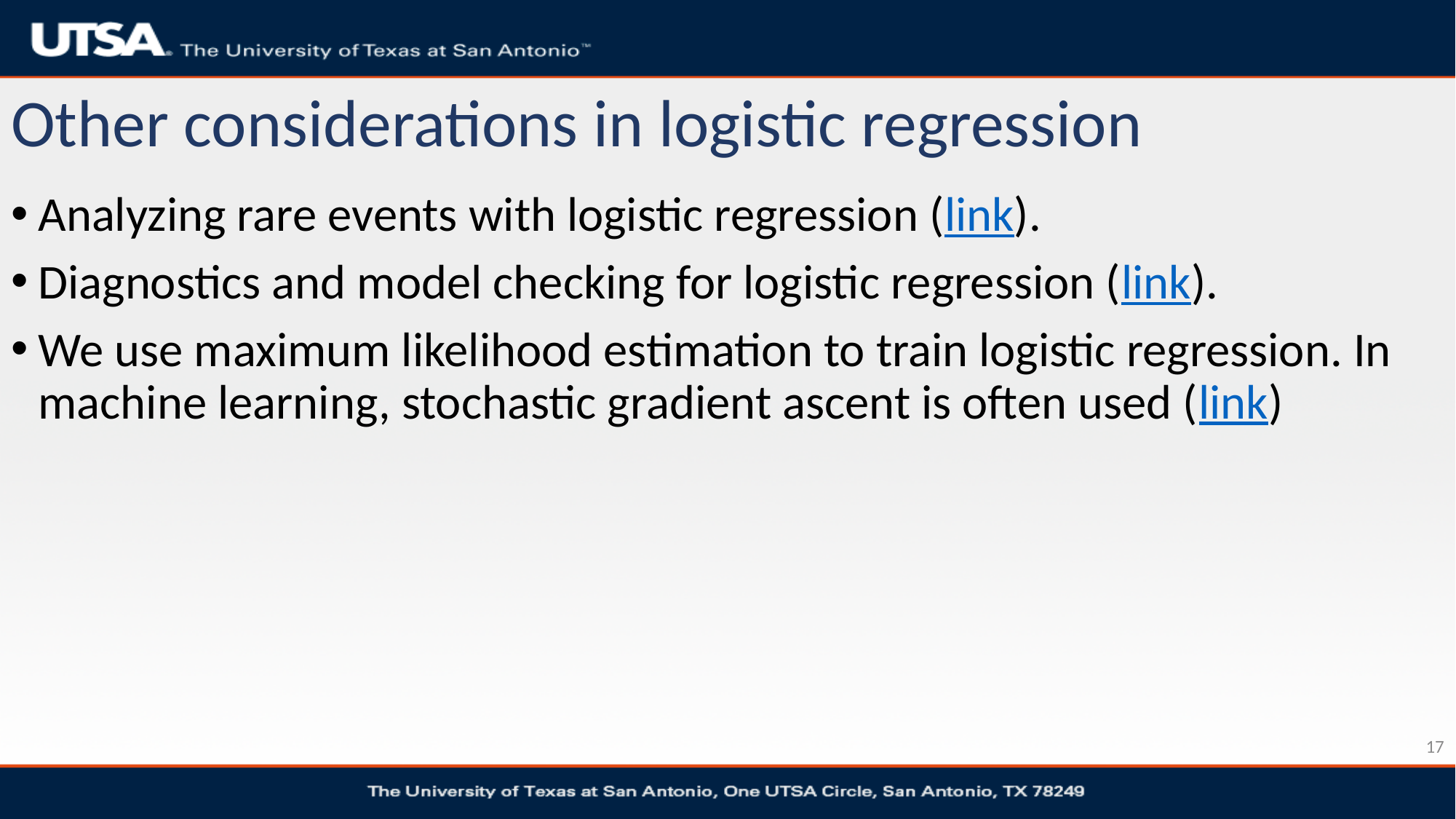

# Other considerations in logistic regression
Analyzing rare events with logistic regression (link).
Diagnostics and model checking for logistic regression (link).
We use maximum likelihood estimation to train logistic regression. In machine learning, stochastic gradient ascent is often used (link)
17